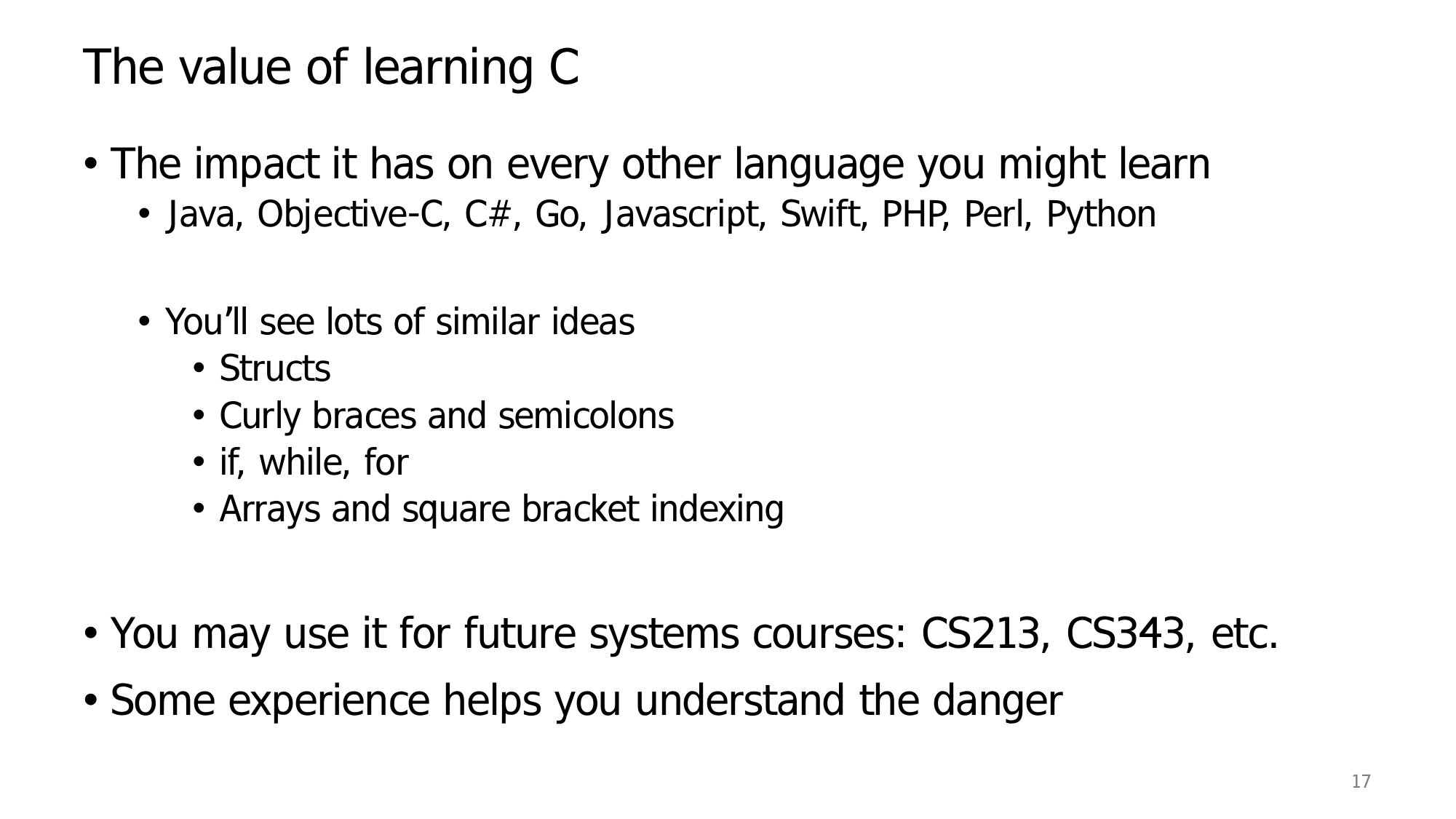

# The value of learning C
The impact it has on every other language you might learn
Java, Objective-C, C#, Go, Javascript, Swift, PHP, Perl, Python

You’ll see lots of similar ideas
Structs
Curly braces and semicolons
if, while, for
Arrays and square bracket indexing

You may use it for future systems courses: CS213, CS343, etc.
Some experience helps you understand the danger

17